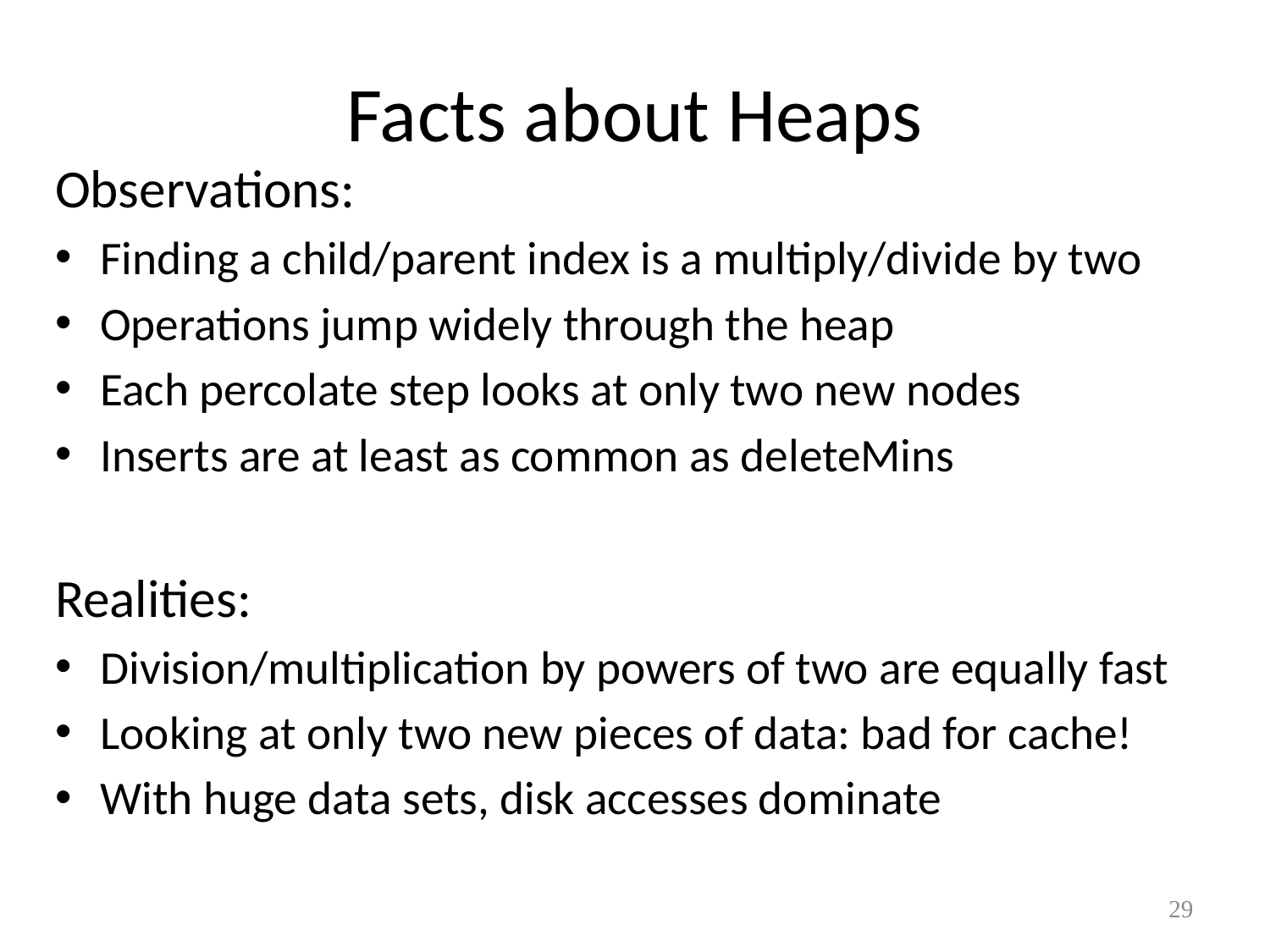

# Facts about Heaps
Observations:
Finding a child/parent index is a multiply/divide by two
Operations jump widely through the heap
Each percolate step looks at only two new nodes
Inserts are at least as common as deleteMins

Realities:
Division/multiplication by powers of two are equally fast
Looking at only two new pieces of data: bad for cache!
With huge data sets, disk accesses dominate
At library – writing a research paper
29